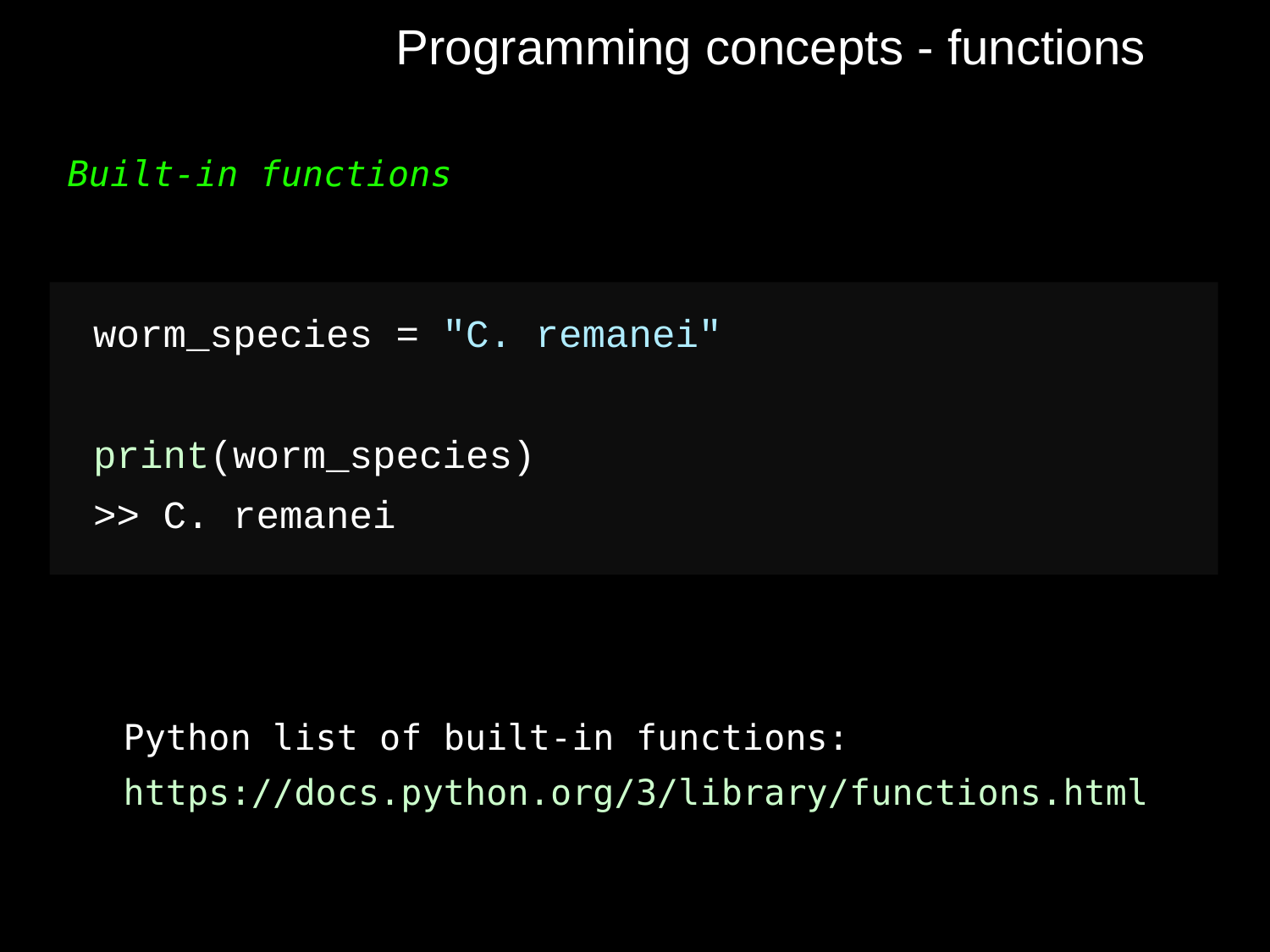

Programming concepts - functions
Built-in functions

worm_species = "C. remanei"

print(worm_species)
>> C. remanei
Python list of built-in functions:
https://docs.python.org/3/library/functions.html